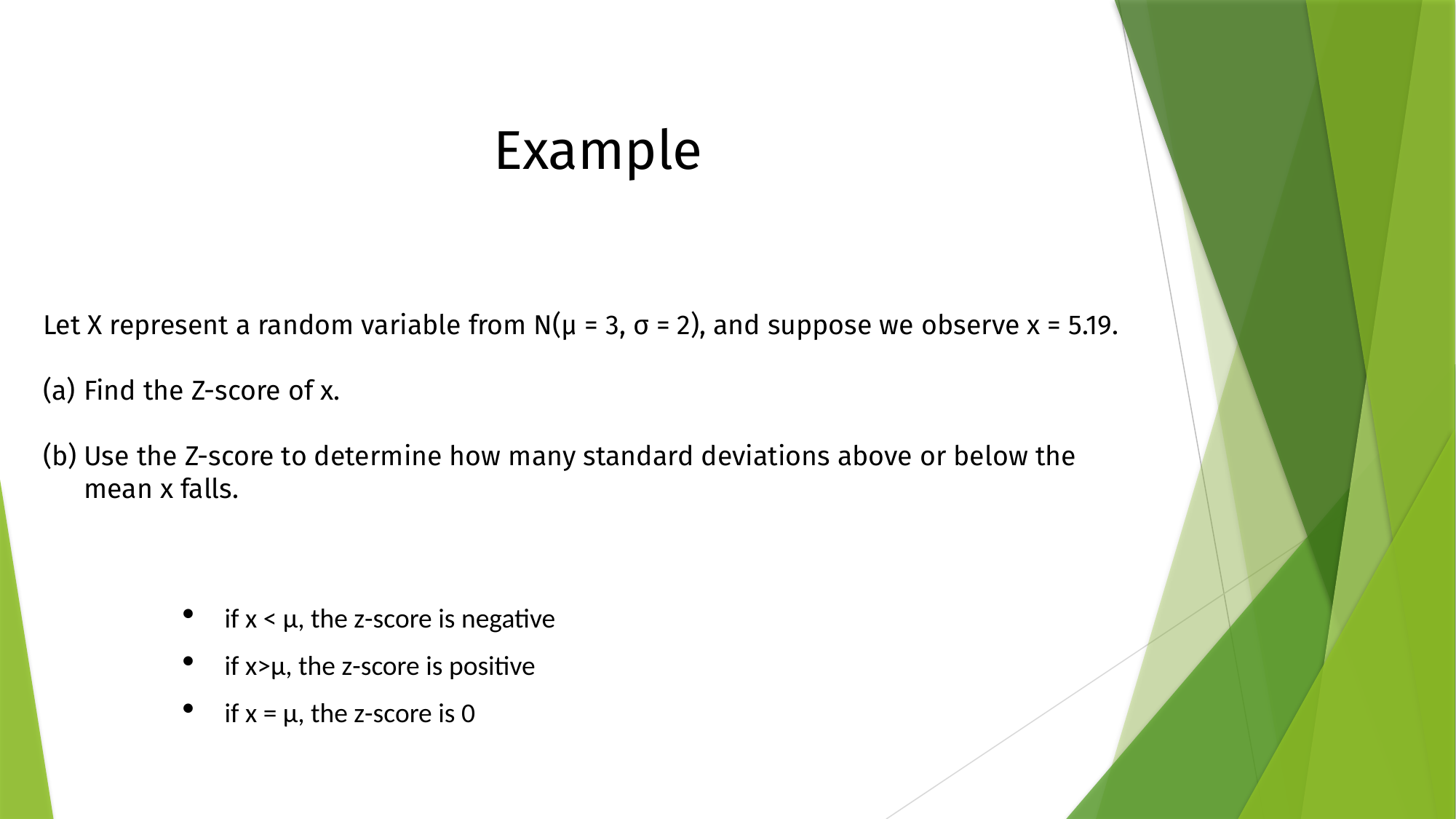

Example
Let X represent a random variable from N(µ = 3, σ = 2), and suppose we observe x = 5.19.

Find the Z-score of x.

Use the Z-score to determine how many standard deviations above or below the mean x falls.
if x < μ, the z-score is negative
if x>μ, the z-score is positive
if x = μ, the z-score is 0